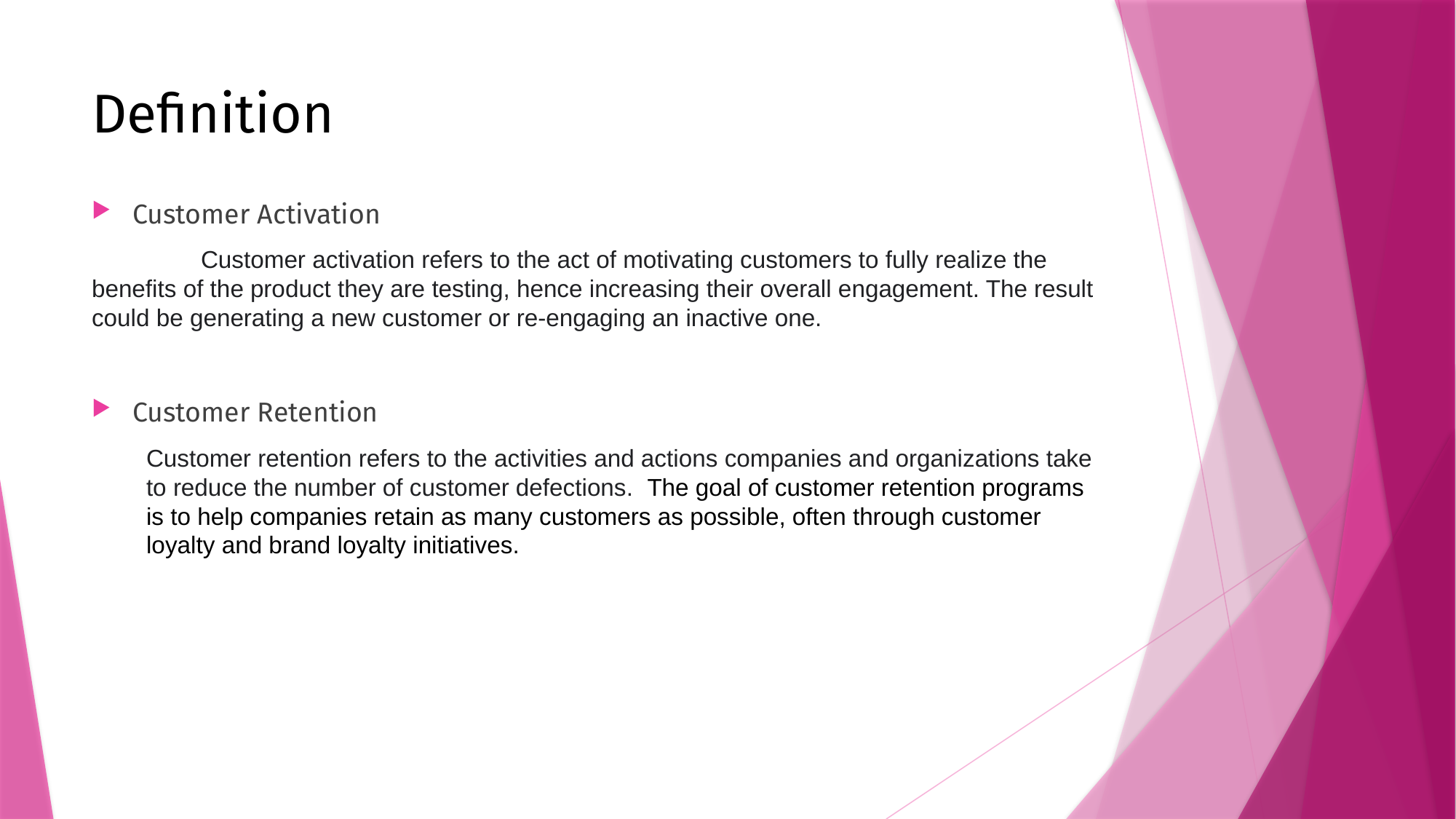

# Definition
Customer Activation
	Customer activation refers to the act of motivating customers to fully realize the benefits of the product they are testing, hence increasing their overall engagement. The result could be generating a new customer or re-engaging an inactive one.

Customer Retention
Customer retention refers to the activities and actions companies and organizations take to reduce the number of customer defections.  The goal of customer retention programs is to help companies retain as many customers as possible, often through customer loyalty and brand loyalty initiatives.